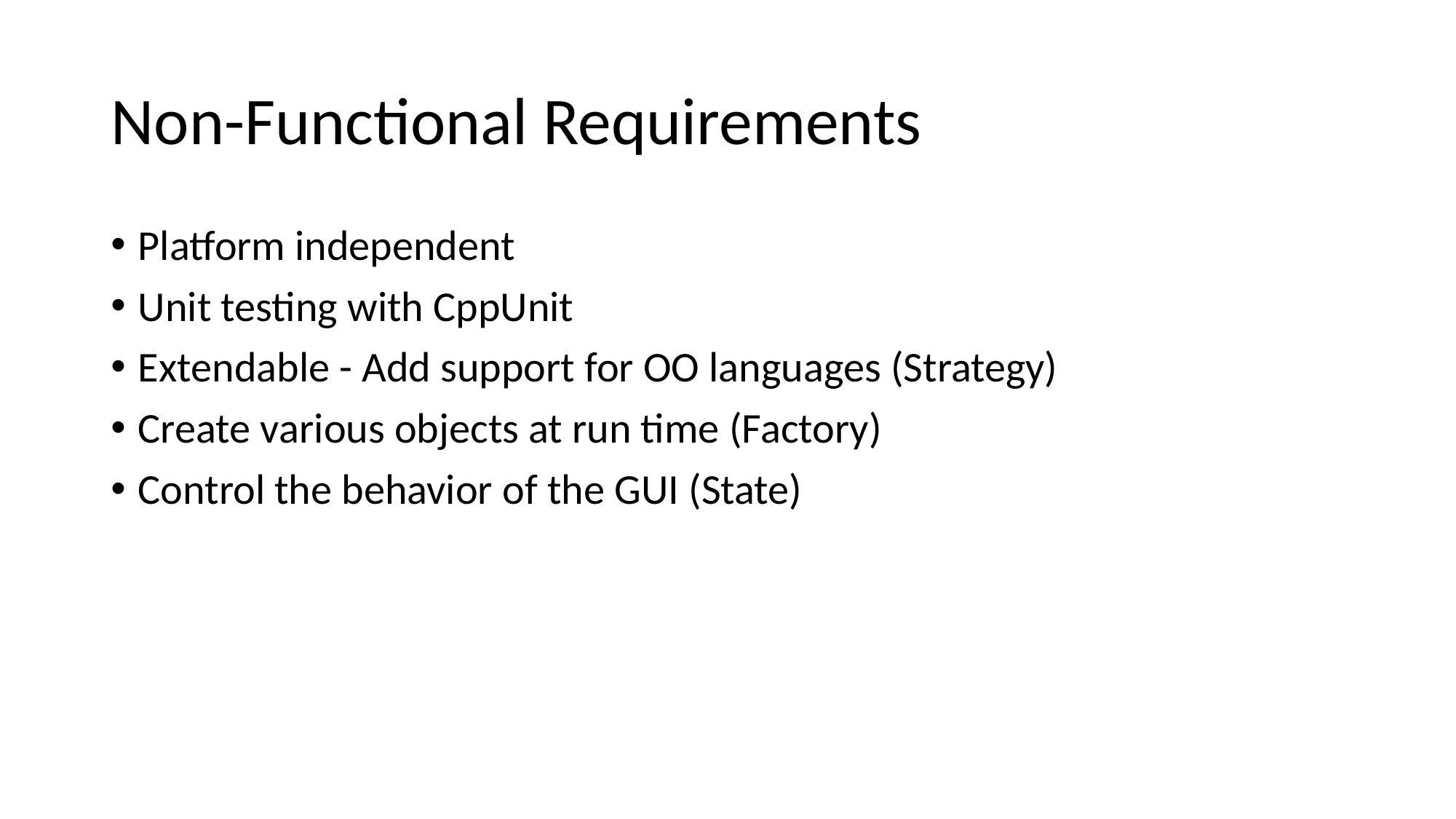

# Non-Functional Requirements
Platform independent
Unit testing with CppUnit
Extendable - Add support for OO languages (Strategy)
Create various objects at run time (Factory)
Control the behavior of the GUI (State)